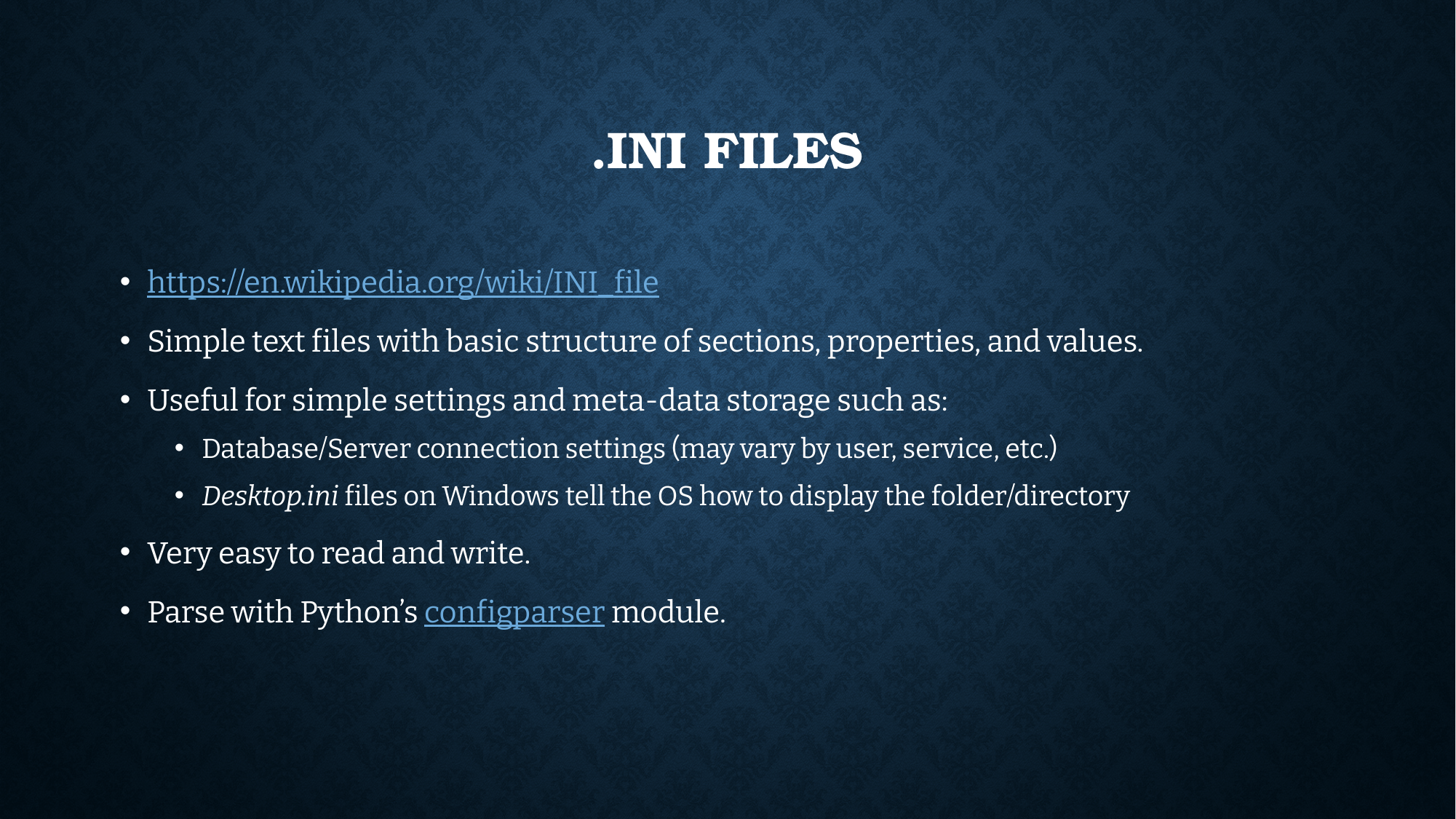

# .ini files
https://en.wikipedia.org/wiki/INI_file
Simple text files with basic structure of sections, properties, and values.
Useful for simple settings and meta-data storage such as:
Database/Server connection settings (may vary by user, service, etc.)
Desktop.ini files on Windows tell the OS how to display the folder/directory
Very easy to read and write.
Parse with Python’s configparser module.